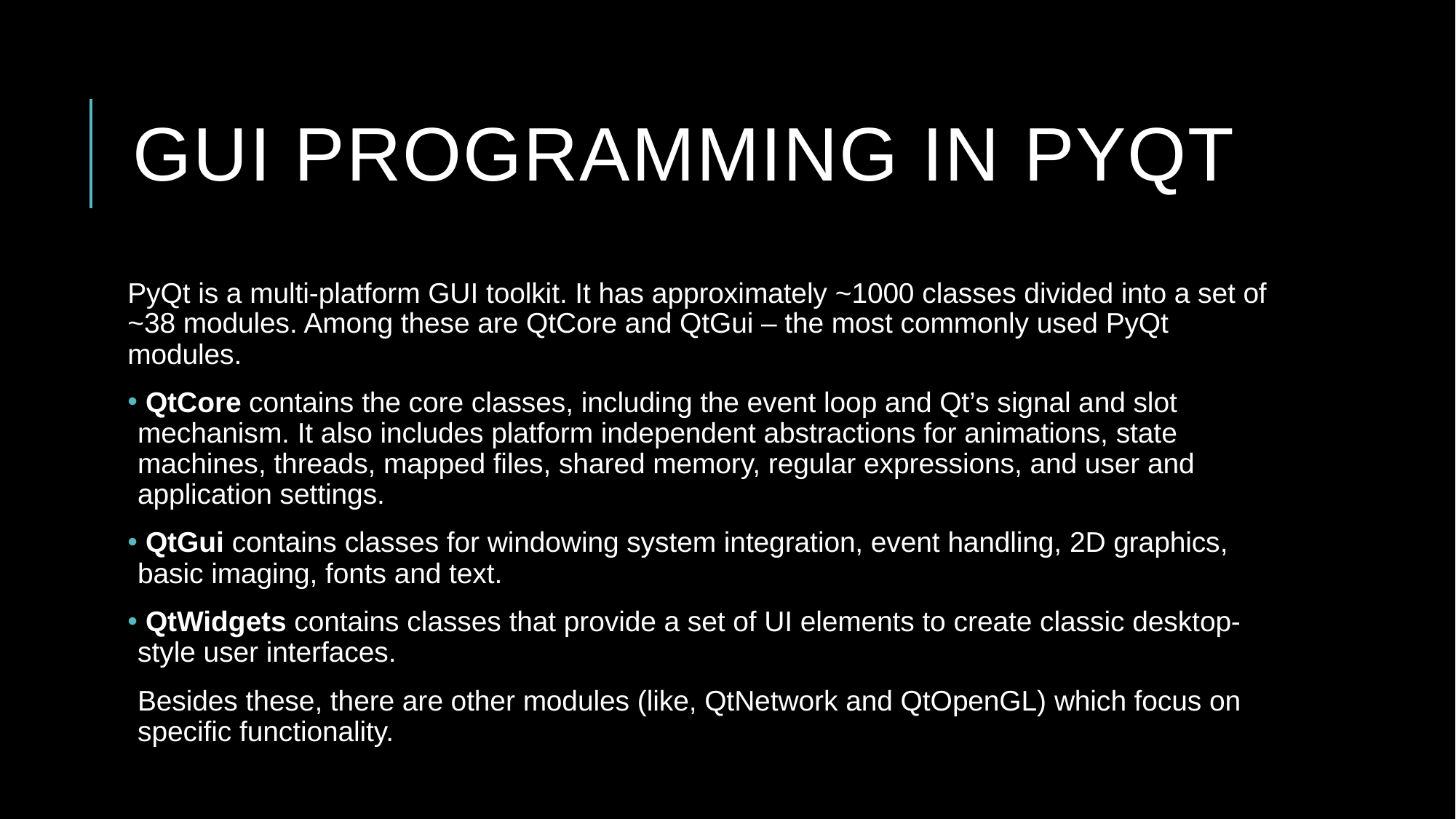

# Gui programming in pyqt
PyQt is a multi-platform GUI toolkit. It has approximately ~1000 classes divided into a set of ~38 modules. Among these are QtCore and QtGui – the most commonly used PyQt modules.
 QtCore contains the core classes, including the event loop and Qt’s signal and slot mechanism. It also includes platform independent abstractions for animations, state machines, threads, mapped files, shared memory, regular expressions, and user and application settings.
 QtGui contains classes for windowing system integration, event handling, 2D graphics, basic imaging, fonts and text.
 QtWidgets contains classes that provide a set of UI elements to create classic desktop-style user interfaces.
Besides these, there are other modules (like, QtNetwork and QtOpenGL) which focus on specific functionality.